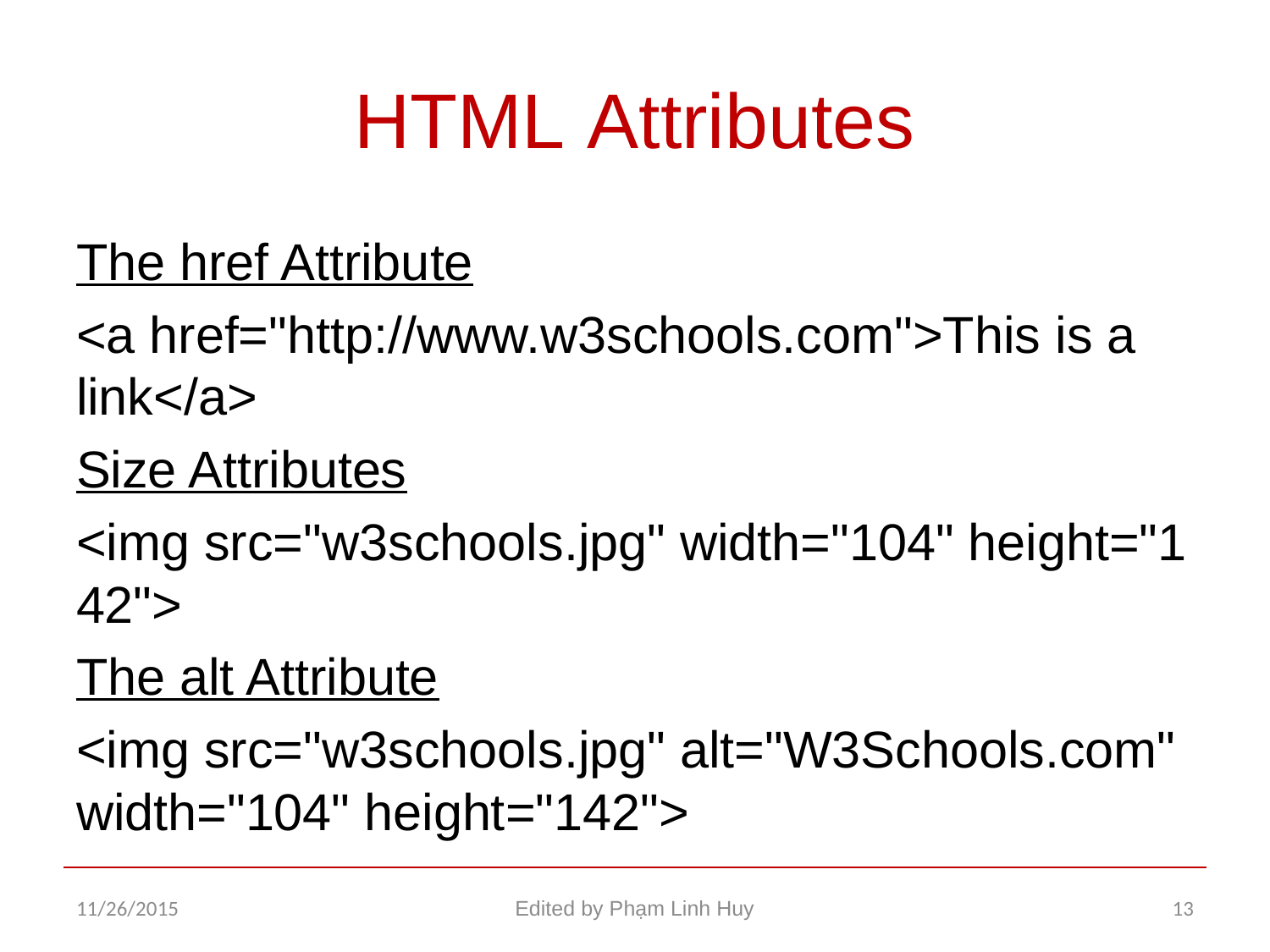

# HTML Attributes
The href Attribute
<a href="http://www.w3schools.com">This is a link</a>
Size Attributes
<img src="w3schools.jpg" width="104" height="142">
The alt Attribute
<img src="w3schools.jpg" alt="W3Schools.com" width="104" height="142">
11/26/2015
Edited by Phạm Linh Huy
13